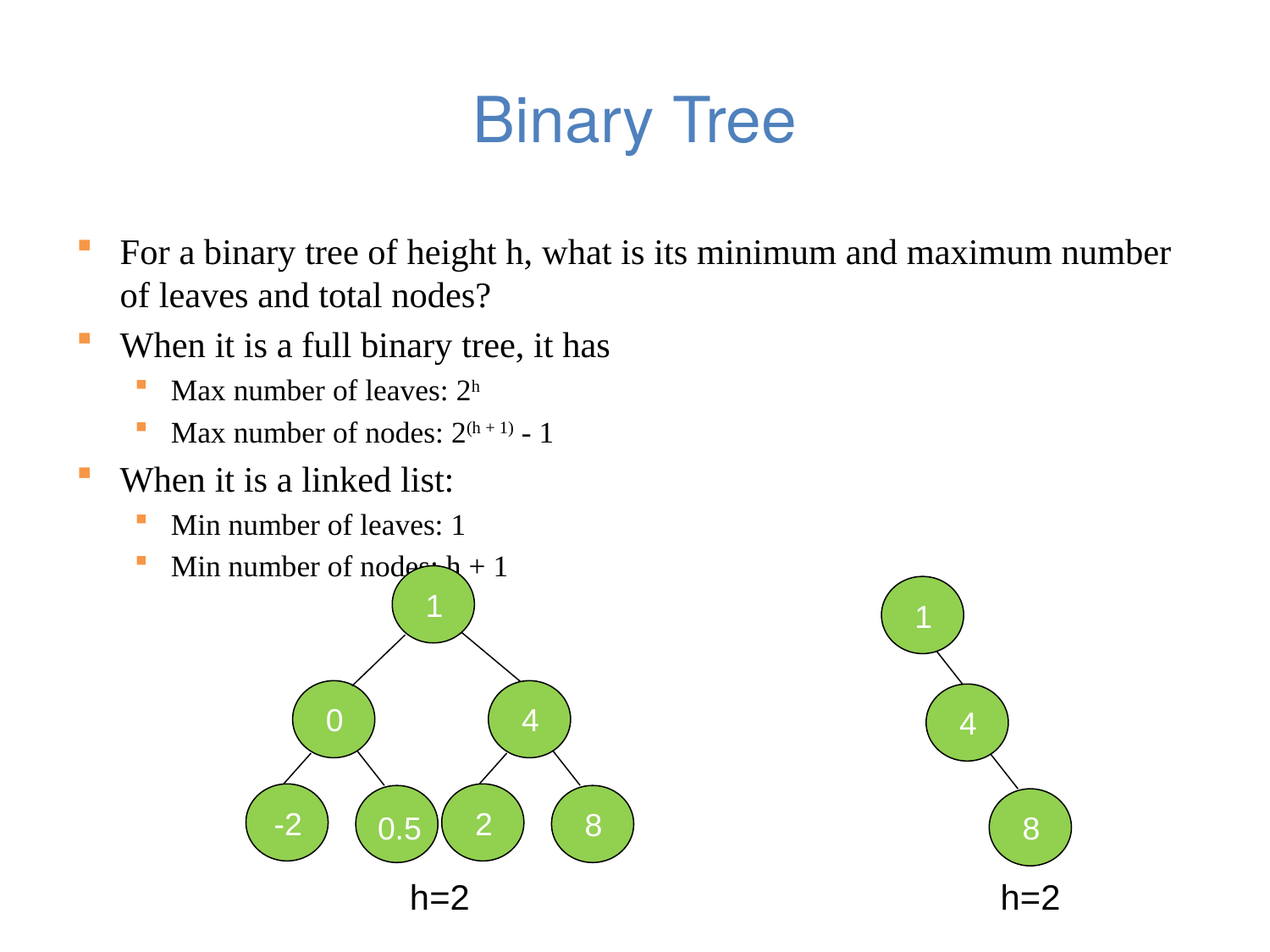

# Binary Tree
For a binary tree of height h, what is its minimum and maximum number of leaves and total nodes?
When it is a full binary tree, it has
Max number of leaves: 2h
Max number of nodes: 2(h + 1) - 1
When it is a linked list:
Min number of leaves: 1
Min number of nodes: h + 1

1
1

0
4
4

-2
2
8
0.5
8
h=2
h=2